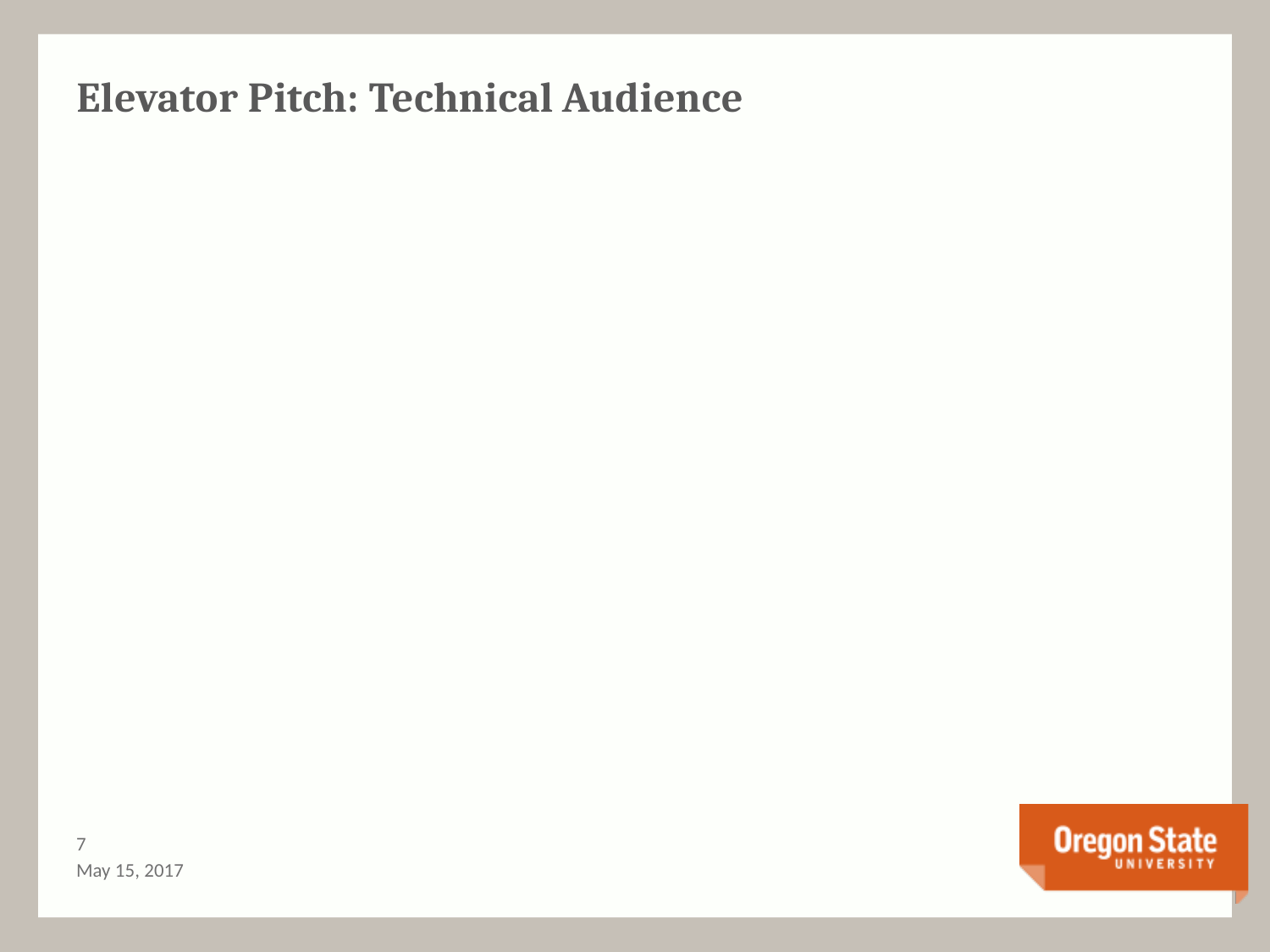

# Elevator Pitch: Technical Audience

7
May 15, 2017